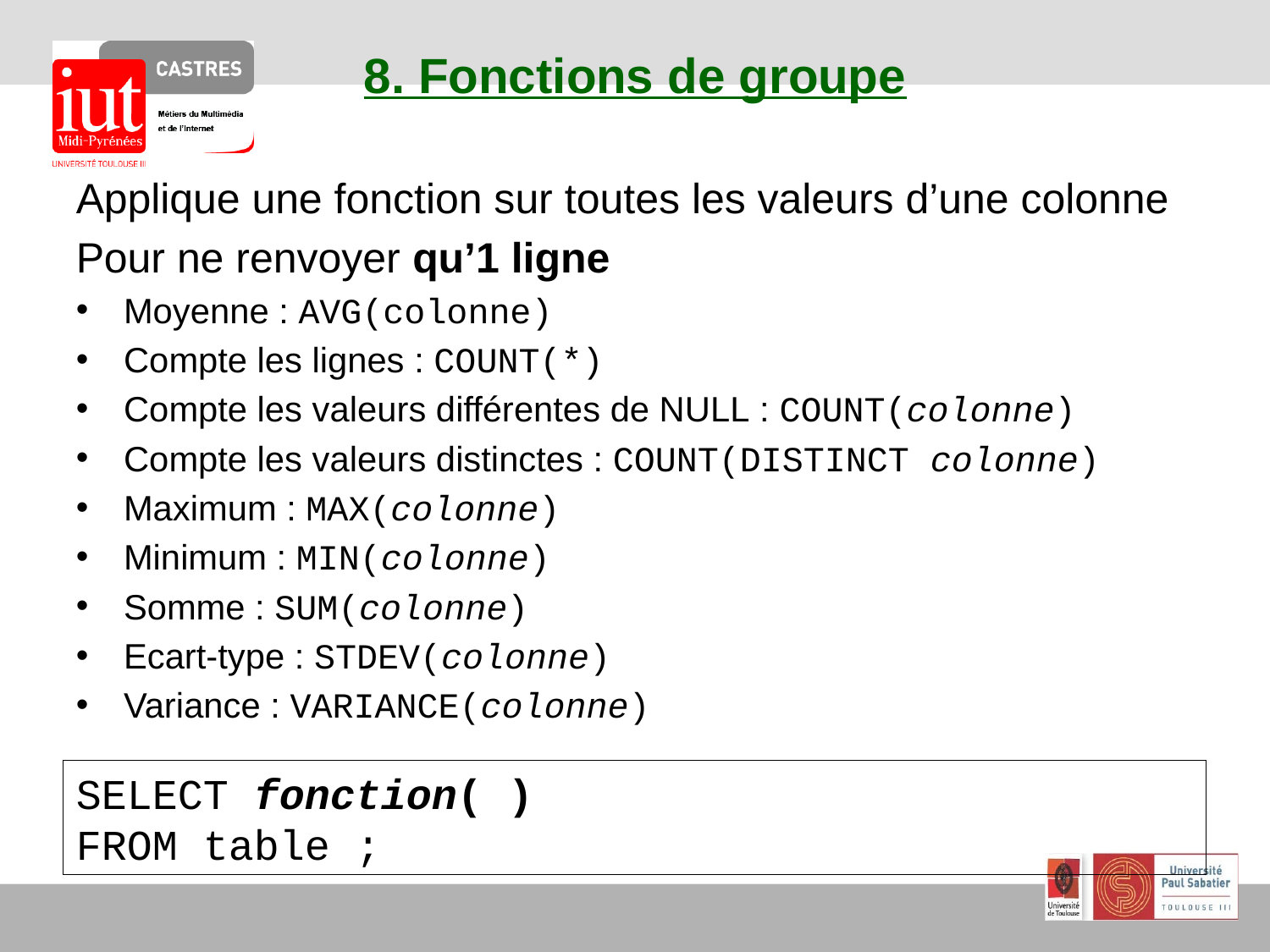

# 8. Fonctions de groupe
Applique une fonction sur toutes les valeurs d’une colonne
Pour ne renvoyer qu’1 ligne
Moyenne : AVG(colonne)
Compte les lignes : COUNT(*)
Compte les valeurs différentes de NULL : COUNT(colonne)
Compte les valeurs distinctes : COUNT(DISTINCT colonne)
Maximum : MAX(colonne)
Minimum : MIN(colonne)
Somme : SUM(colonne)
Ecart-type : STDEV(colonne)
Variance : VARIANCE(colonne)
SELECT fonction( )
FROM table ;